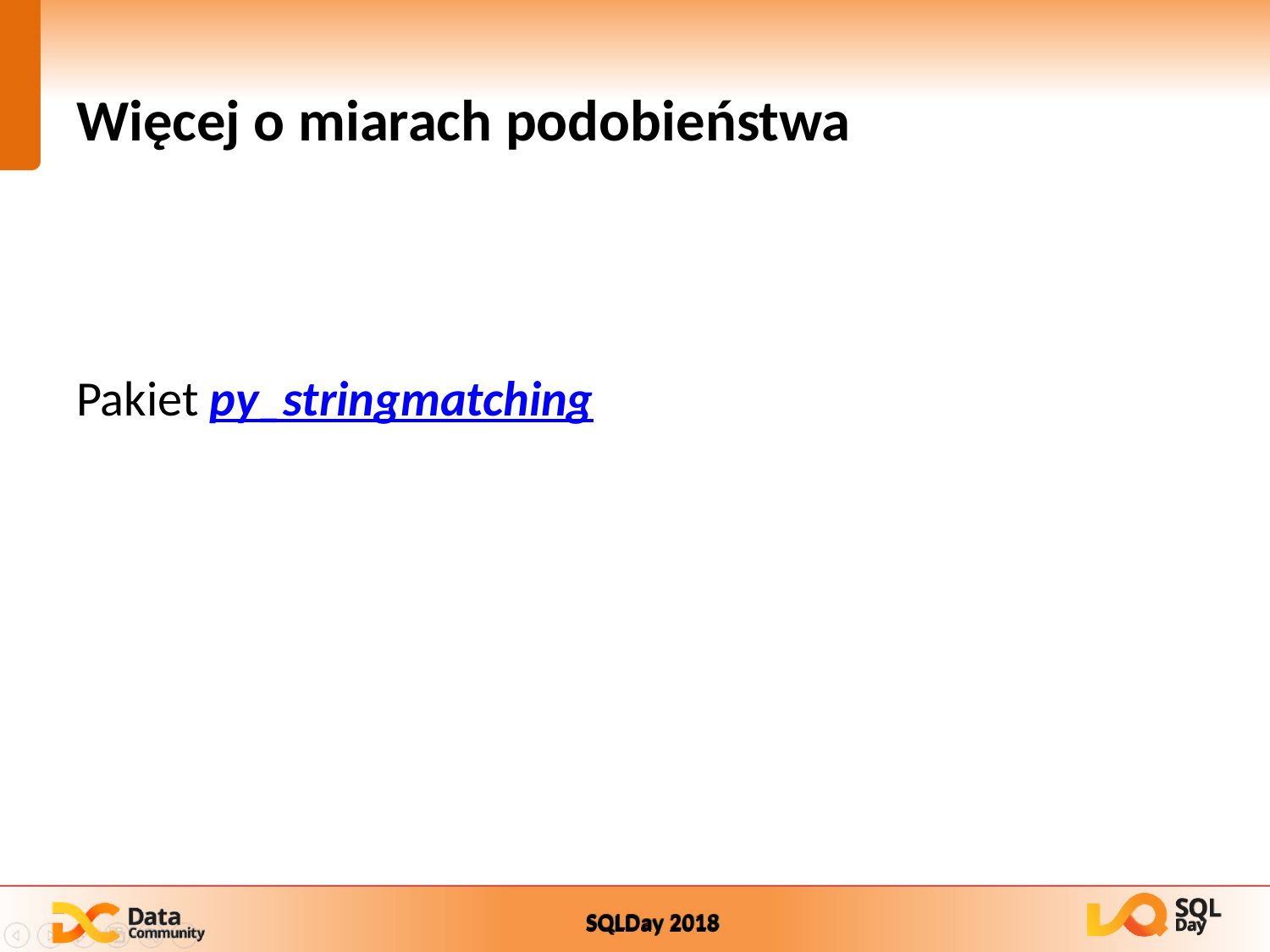

# Więcej o miarach podobieństwa

Pakiet py_stringmatching